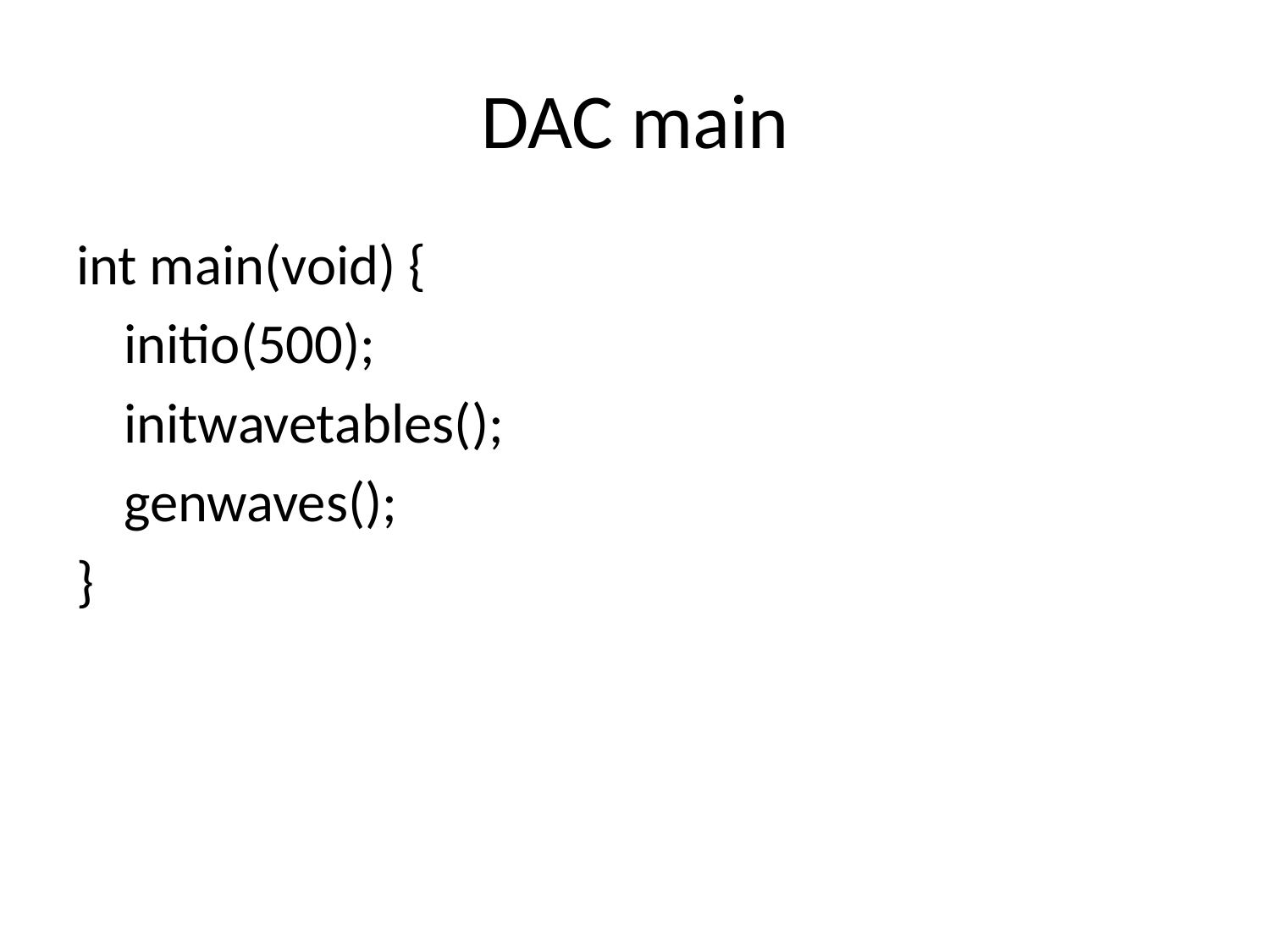

# DAC main
int main(void) {
	initio(500);
	initwavetables();
	genwaves();
}